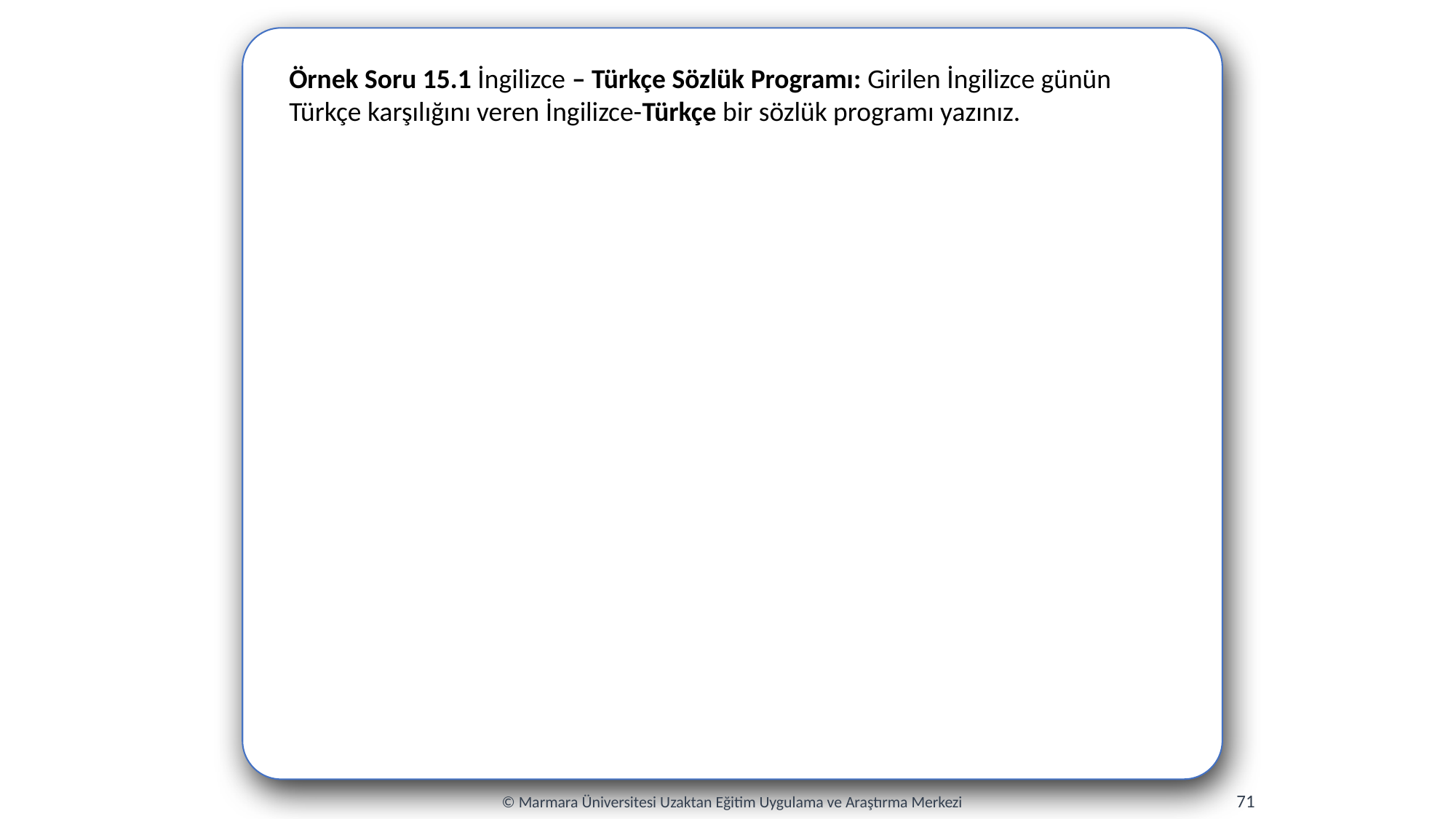

Örnek Soru 15.1 İngilizce – Türkçe Sözlük Programı: Girilen İngilizce günün Türkçe karşılığını veren İngilizce-Türkçe bir sözlük programı yazınız.
71
© Marmara Üniversitesi Uzaktan Eğitim Uygulama ve Araştırma Merkezi